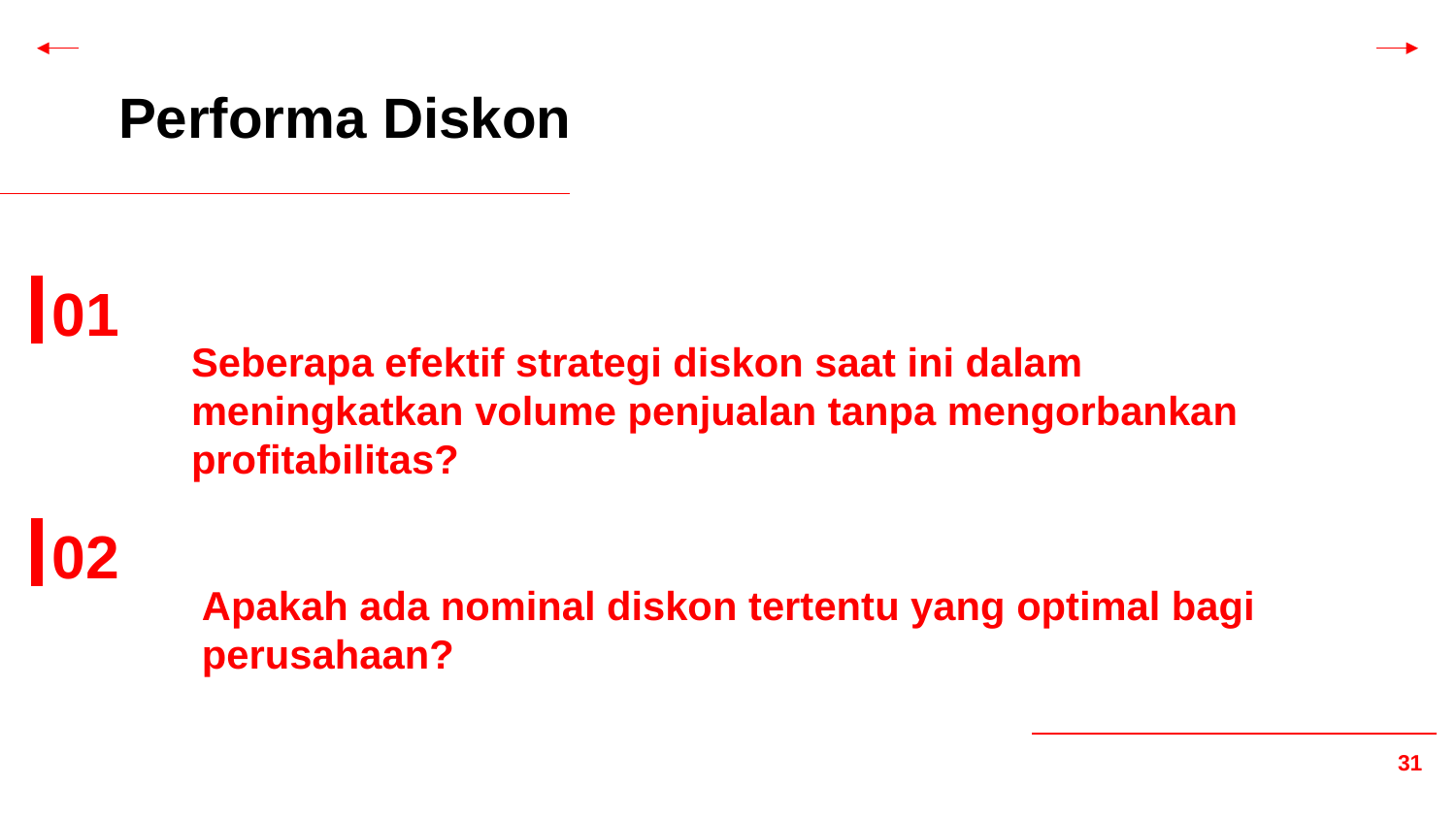

Performa Diskon
01
# Seberapa efektif strategi diskon saat ini dalam meningkatkan volume penjualan tanpa mengorbankan profitabilitas?
02
Apakah ada nominal diskon tertentu yang optimal bagi perusahaan?